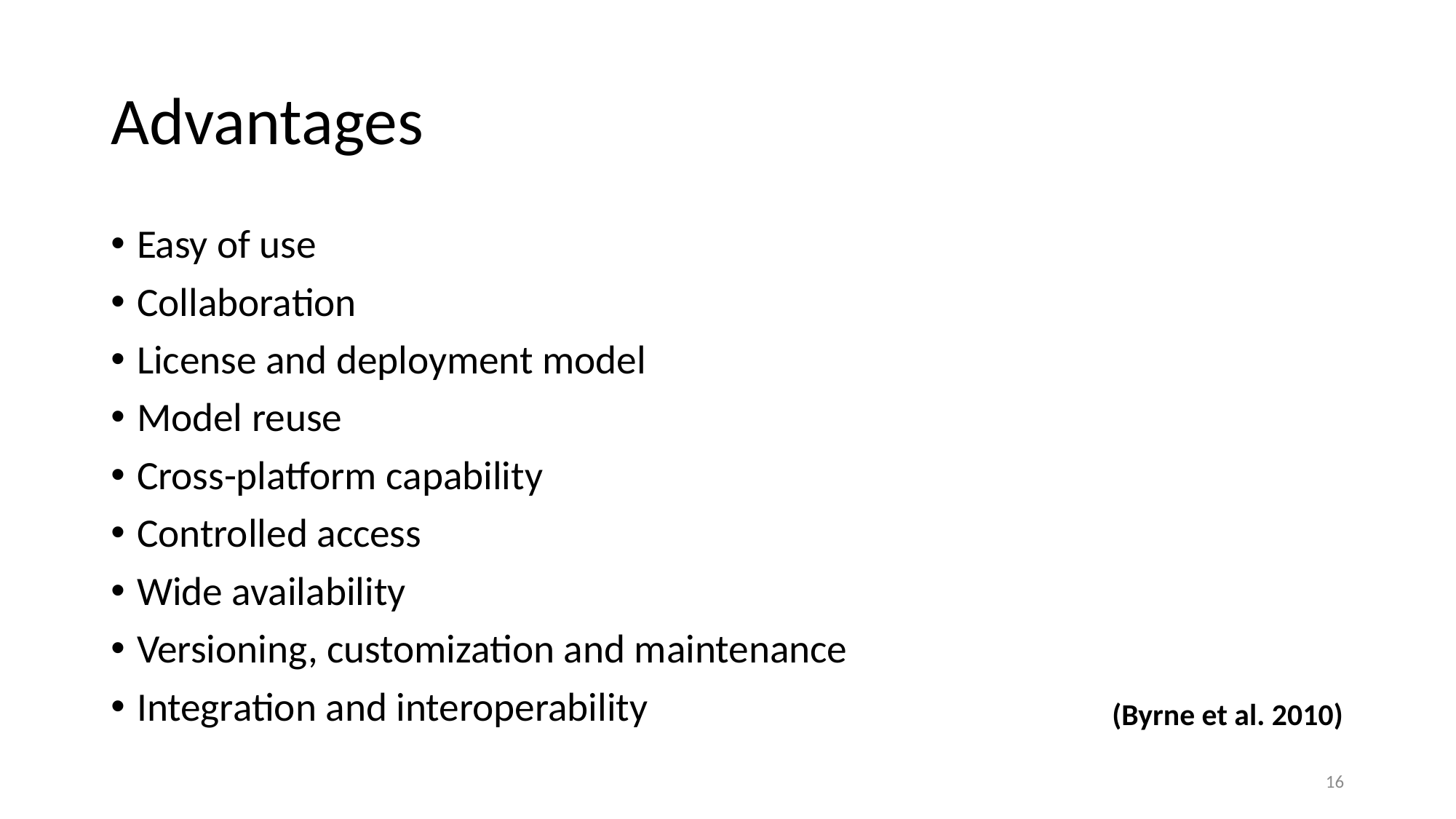

# Advantages
Easy of use
Collaboration
License and deployment model
Model reuse
Cross-platform capability
Controlled access
Wide availability
Versioning, customization and maintenance
Integration and interoperability
(Byrne et al. 2010)
16